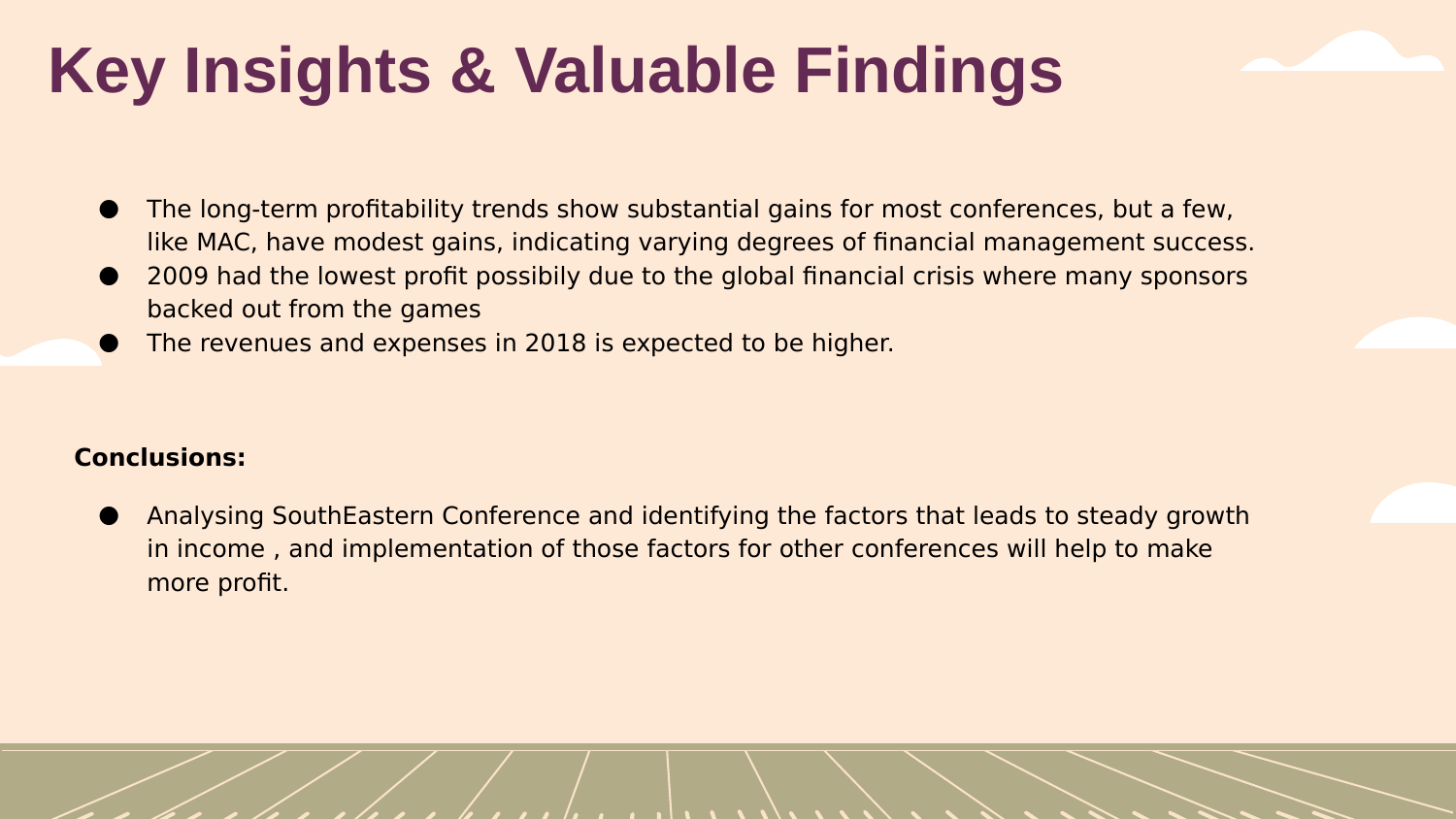

# Key Insights & Valuable Findings
The long-term profitability trends show substantial gains for most conferences, but a few, like MAC, have modest gains, indicating varying degrees of financial management success.
2009 had the lowest profit possibily due to the global financial crisis where many sponsors backed out from the games
The revenues and expenses in 2018 is expected to be higher.

Conclusions:
Analysing SouthEastern Conference and identifying the factors that leads to steady growth in income , and implementation of those factors for other conferences will help to make more profit.